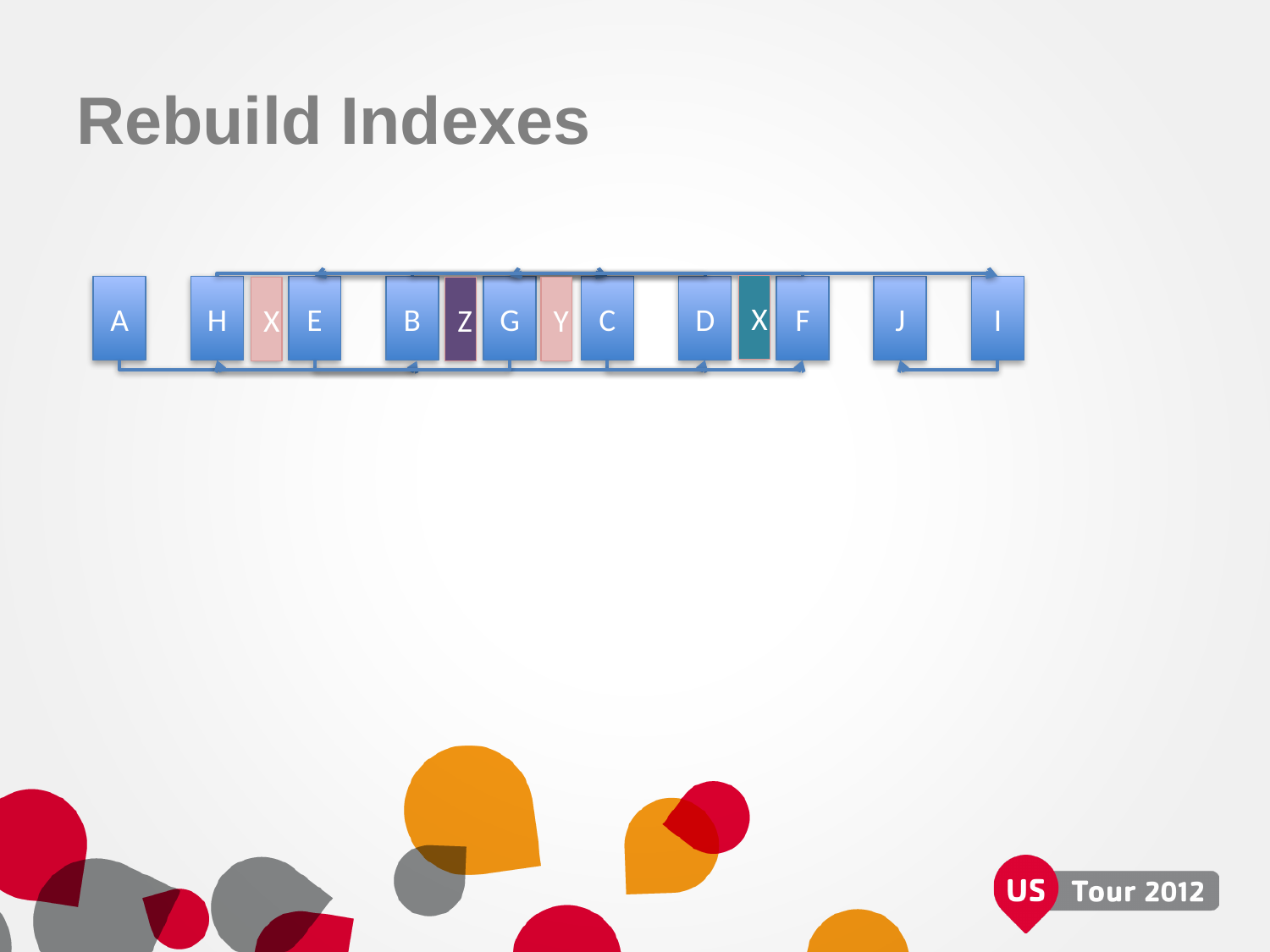

# Rebuild Indexes
X
A
H
E
B
G
C
D
F
J
I
X
Z
Y